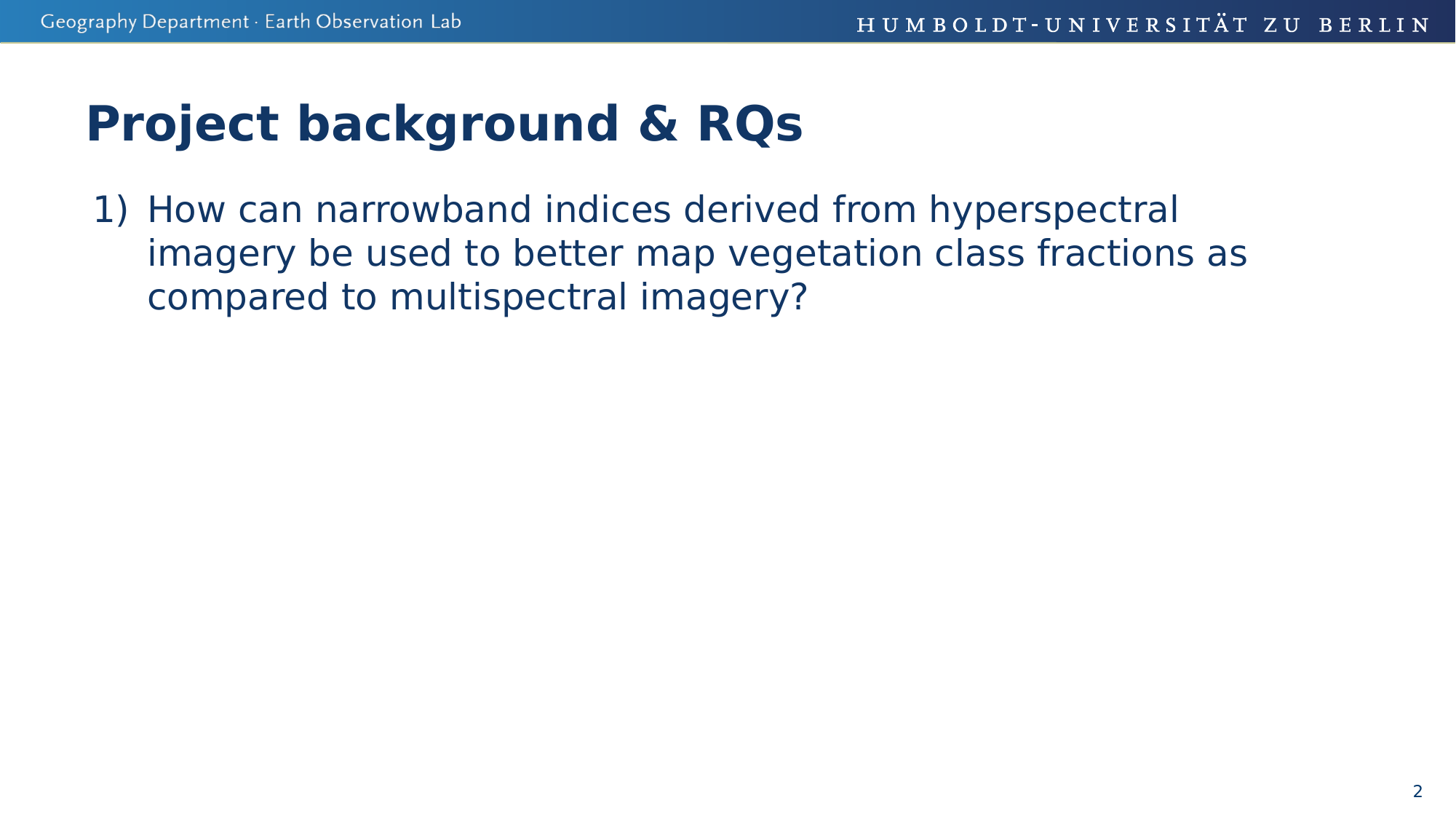

# Project background & RQs
How can narrowband indices derived from hyperspectral imagery be used to better map vegetation class fractions as compared to multispectral imagery?